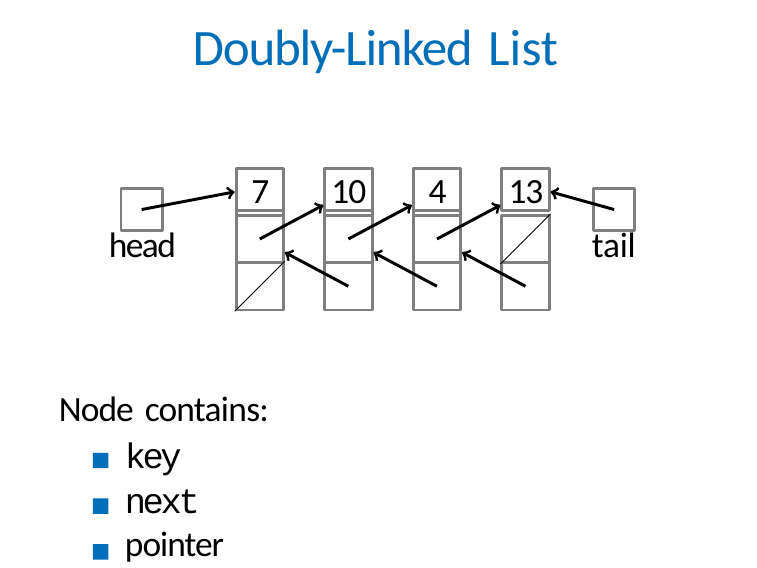

# Doubly-Linked List

7

10

4
13

head
tail

Node contains:
key
next pointer
prev pointer